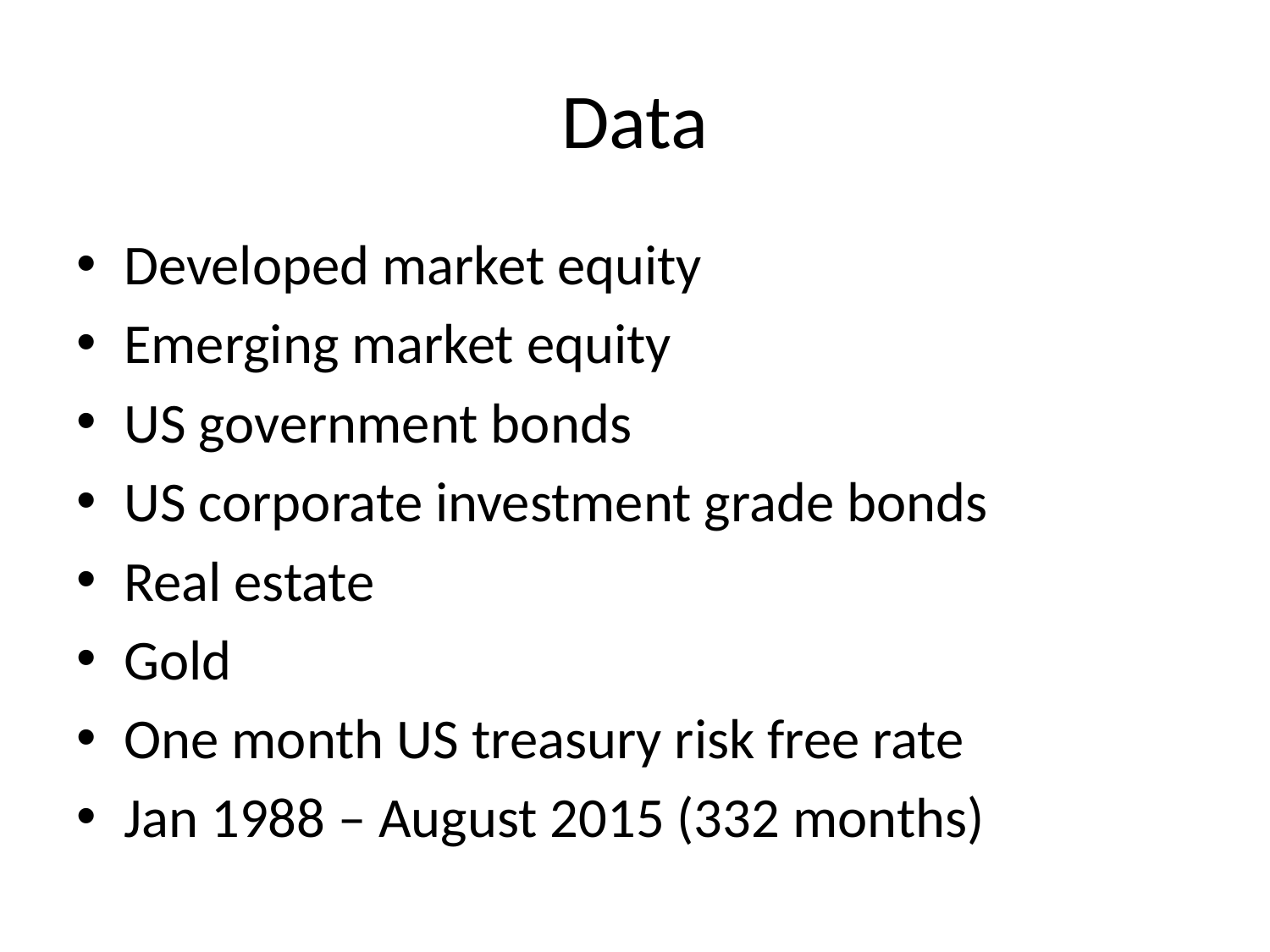

# Data
Developed market equity
Emerging market equity
US government bonds
US corporate investment grade bonds
Real estate
Gold
One month US treasury risk free rate
Jan 1988 – August 2015 (332 months)